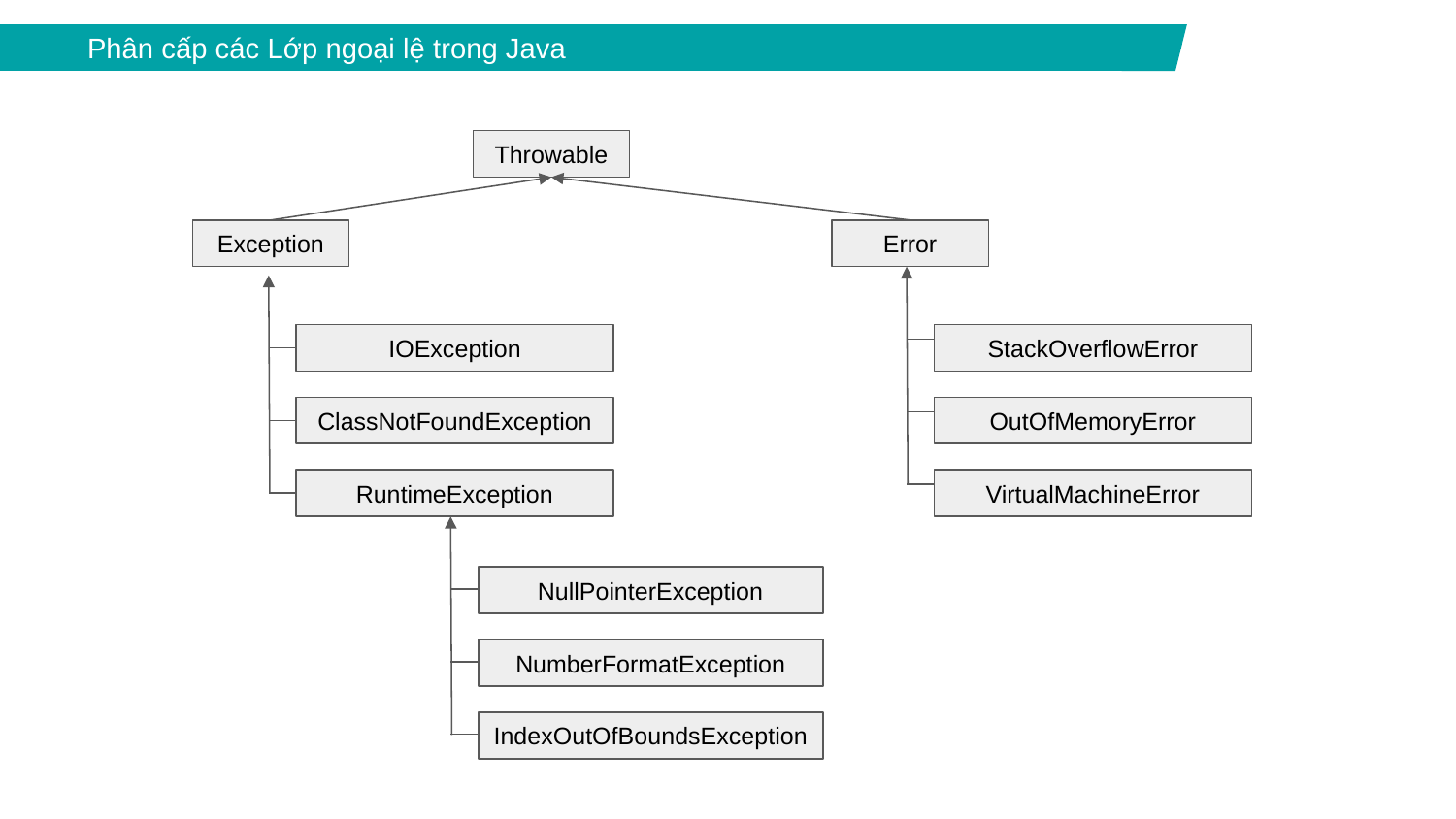

Phân cấp các Lớp ngoại lệ trong Java

Throwable
Exception
Error
IOException
StackOverflowError
ClassNotFoundException
OutOfMemoryError
RuntimeException
VirtualMachineError
NullPointerException
NumberFormatException
IndexOutOfBoundsException